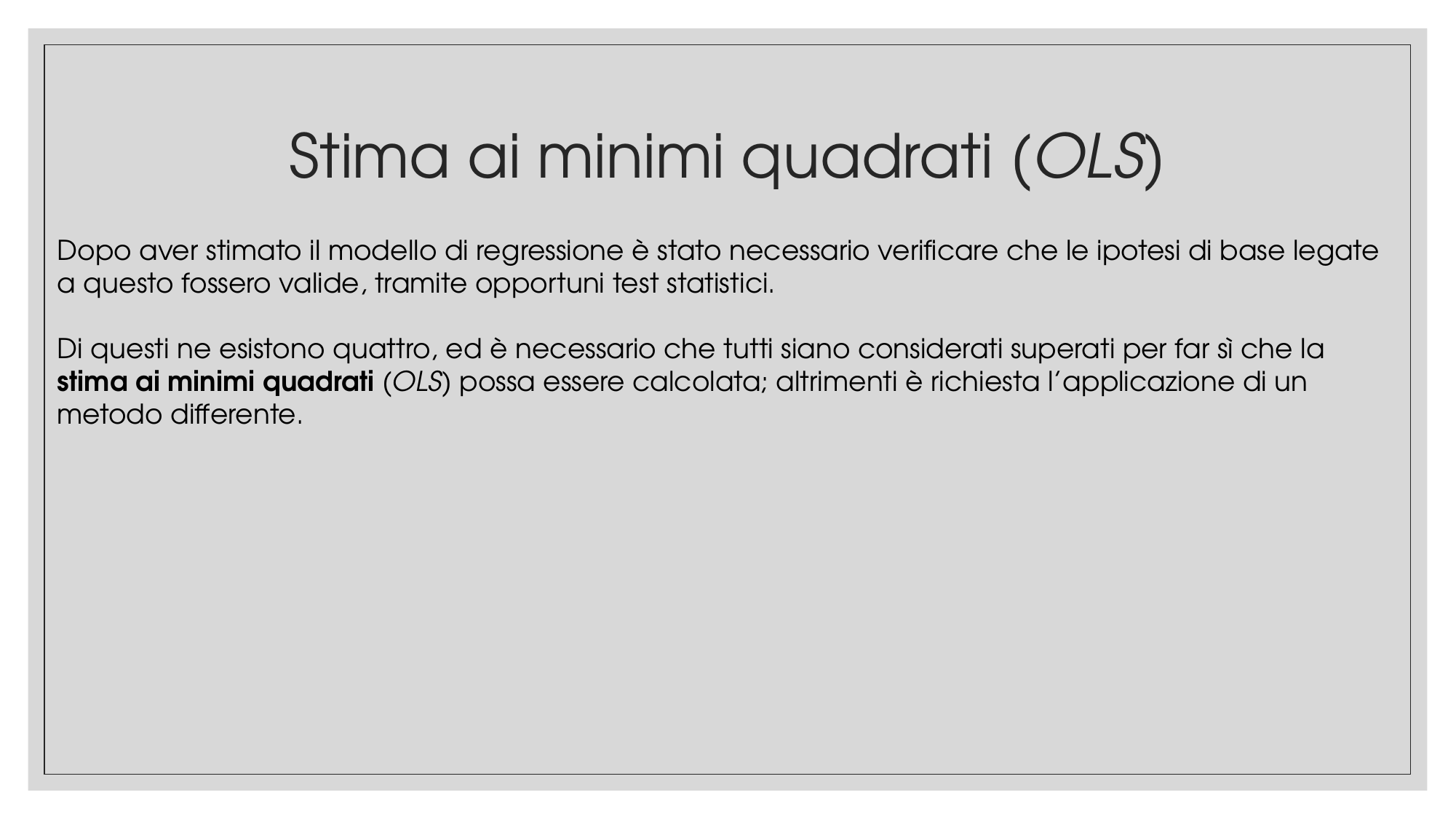

# Stima ai minimi quadrati (OLS)
Dopo aver stimato il modello di regressione è stato necessario verificare che le ipotesi di base legate a questo fossero valide, tramite opportuni test statistici.
Di questi ne esistono quattro, ed è necessario che tutti siano considerati superati per far sì che la stima ai minimi quadrati (OLS) possa essere calcolata; altrimenti è richiesta l’applicazione di un metodo differente.